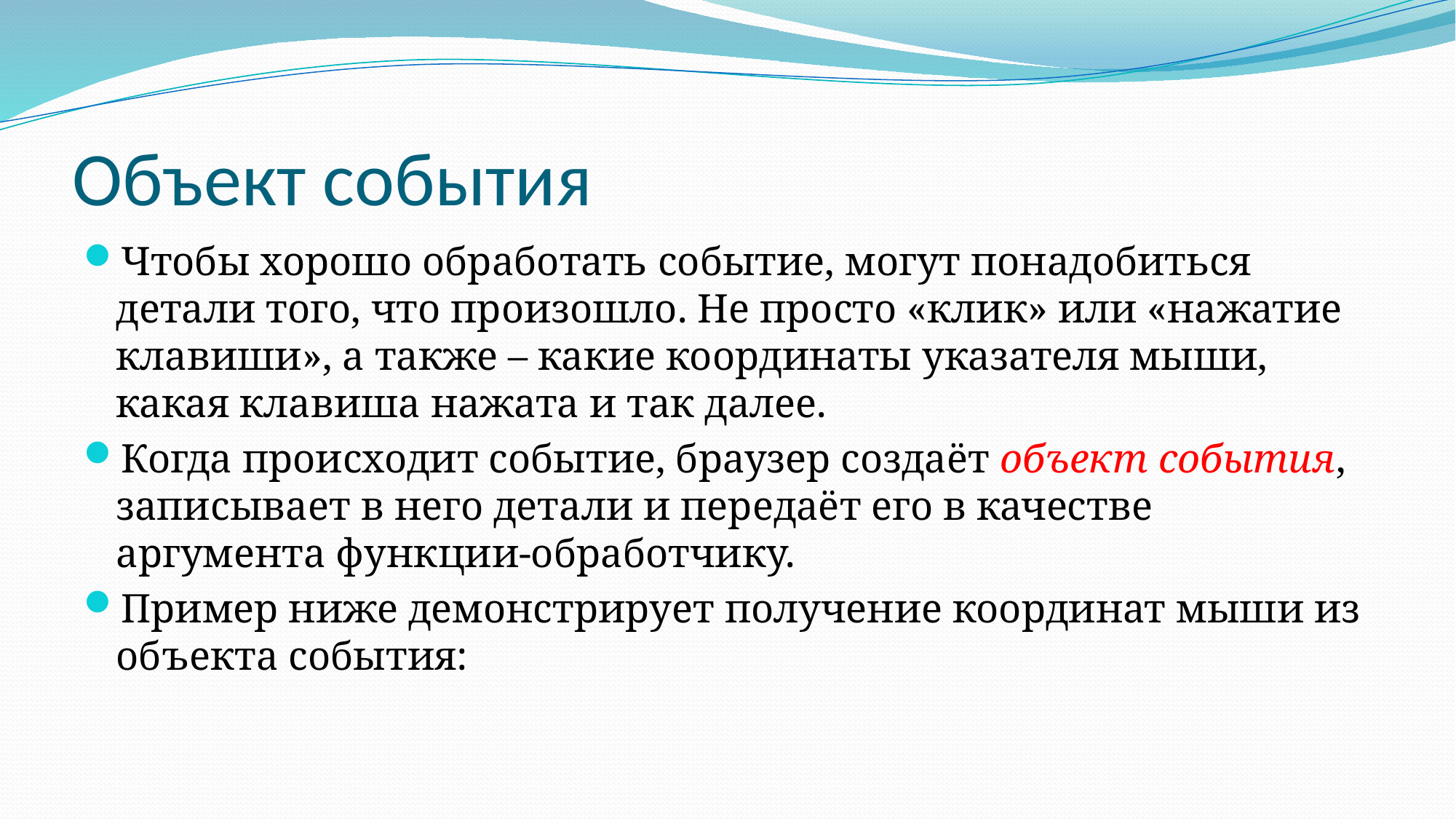

# Объект события
Чтобы хорошо обработать событие, могут понадобиться детали того, что произошло. Не просто «клик» или «нажатие клавиши», а также – какие координаты указателя мыши, какая клавиша нажата и так далее.
Когда происходит событие, браузер создаёт объект события, записывает в него детали и передаёт его в качестве аргумента функции-обработчику.
Пример ниже демонстрирует получение координат мыши из объекта события: